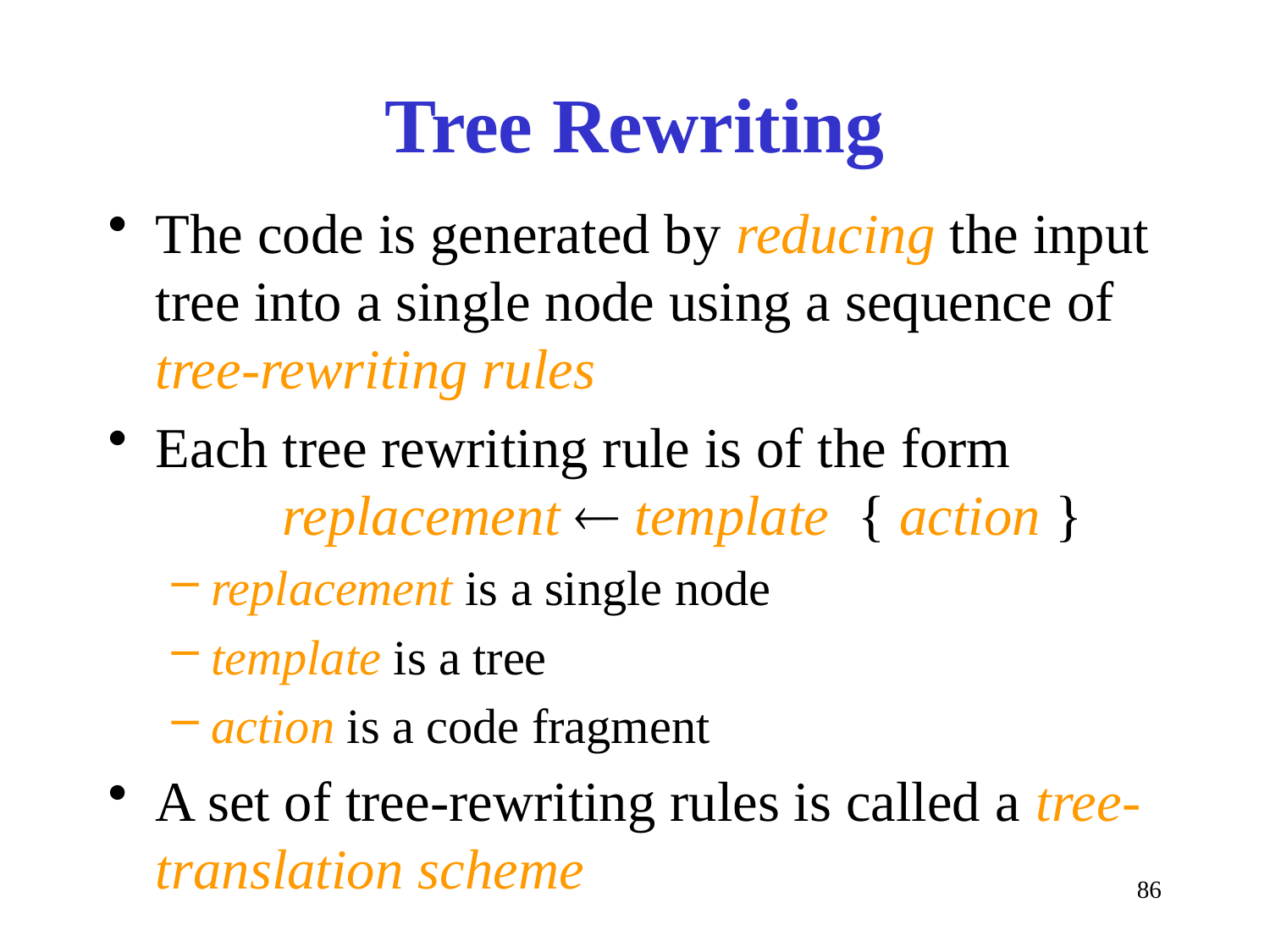

# Tree Rewriting
The code is generated by reducing the input tree into a single node using a sequence of tree-rewriting rules
Each tree rewriting rule is of the form
	replacement ← template  { action }
replacement is a single node
template is a tree
action is a code fragment
A set of tree-rewriting rules is called a tree-translation scheme
86